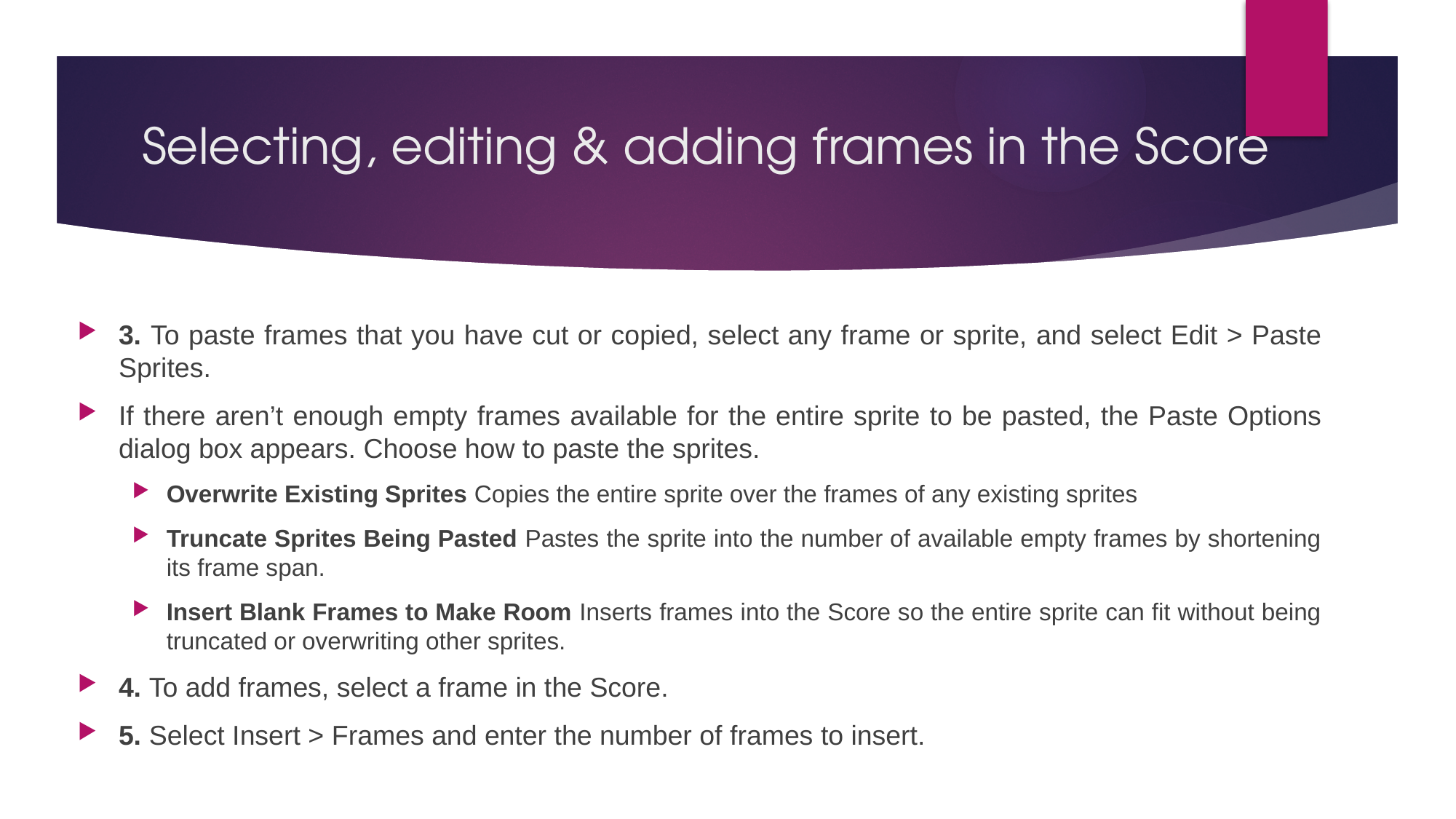

# Selecting, editing & adding frames in the Score
3. To paste frames that you have cut or copied, select any frame or sprite, and select Edit > Paste Sprites.
If there aren’t enough empty frames available for the entire sprite to be pasted, the Paste Options dialog box appears. Choose how to paste the sprites.
Overwrite Existing Sprites Copies the entire sprite over the frames of any existing sprites
Truncate Sprites Being Pasted Pastes the sprite into the number of available empty frames by shortening its frame span.
Insert Blank Frames to Make Room Inserts frames into the Score so the entire sprite can fit without being truncated or overwriting other sprites.
4. To add frames, select a frame in the Score.
5. Select Insert > Frames and enter the number of frames to insert.